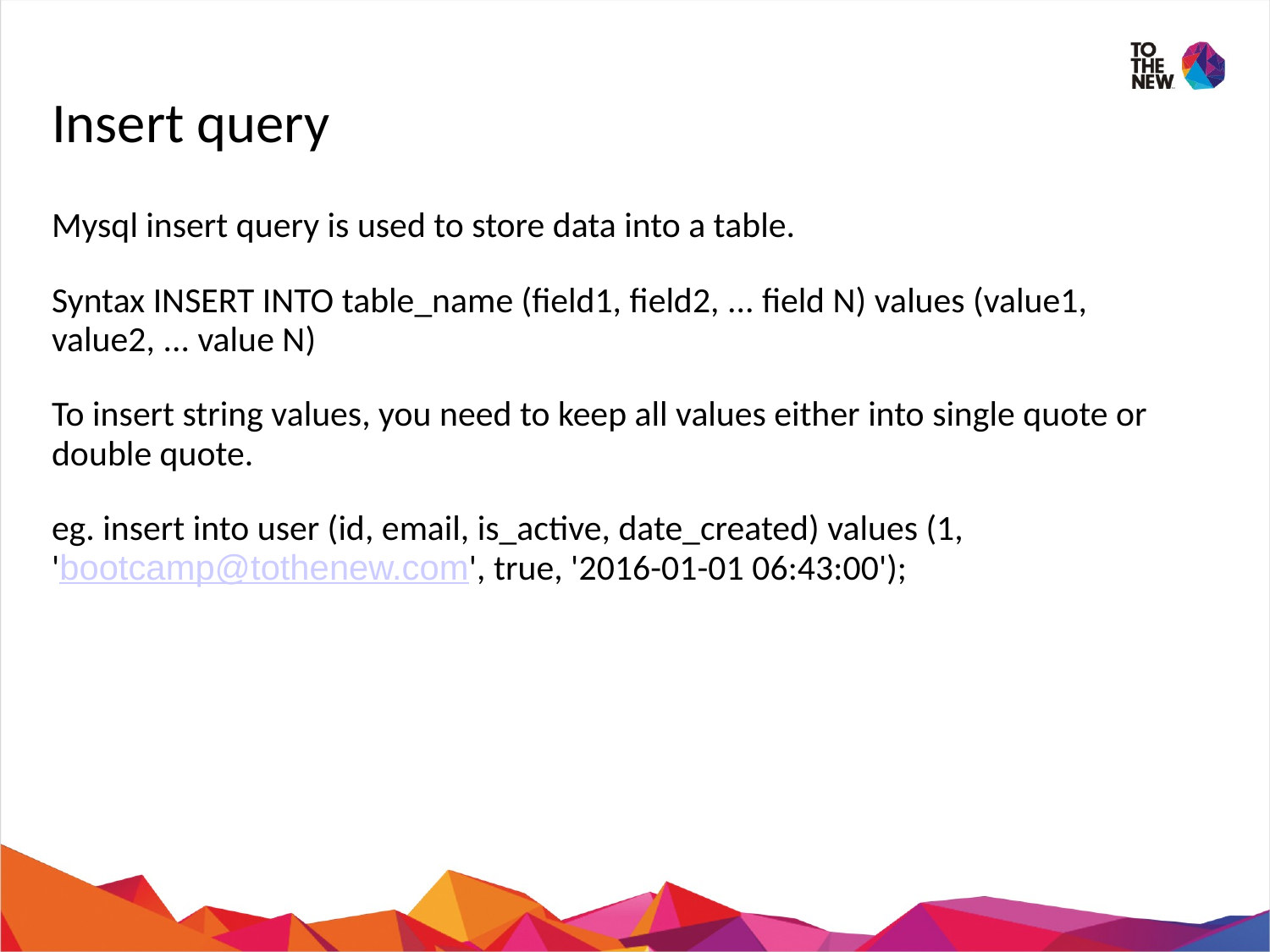

Insert query
Mysql insert query is used to store data into a table.

Syntax INSERT INTO table_name (field1, field2, ... field N) values (value1, value2, ... value N)

To insert string values, you need to keep all values either into single quote or double quote.

eg. insert into user (id, email, is_active, date_created) values (1, 'bootcamp@tothenew.com', true, '2016-01-01 06:43:00');